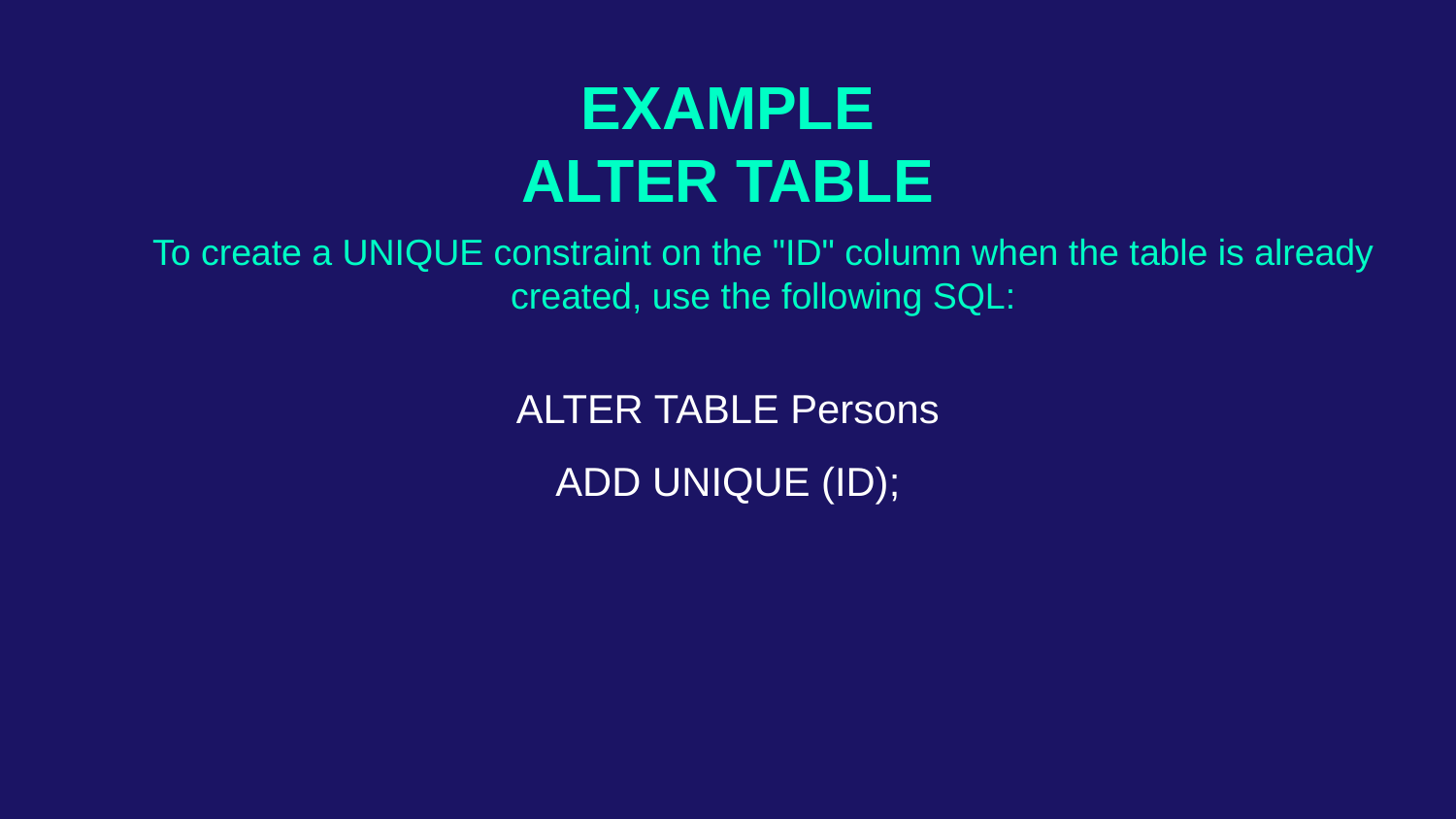

# EXAMPLE ALTER TABLE
To create a UNIQUE constraint on the "ID" column when the table is already created, use the following SQL:
ALTER TABLE Persons
ADD UNIQUE (ID);